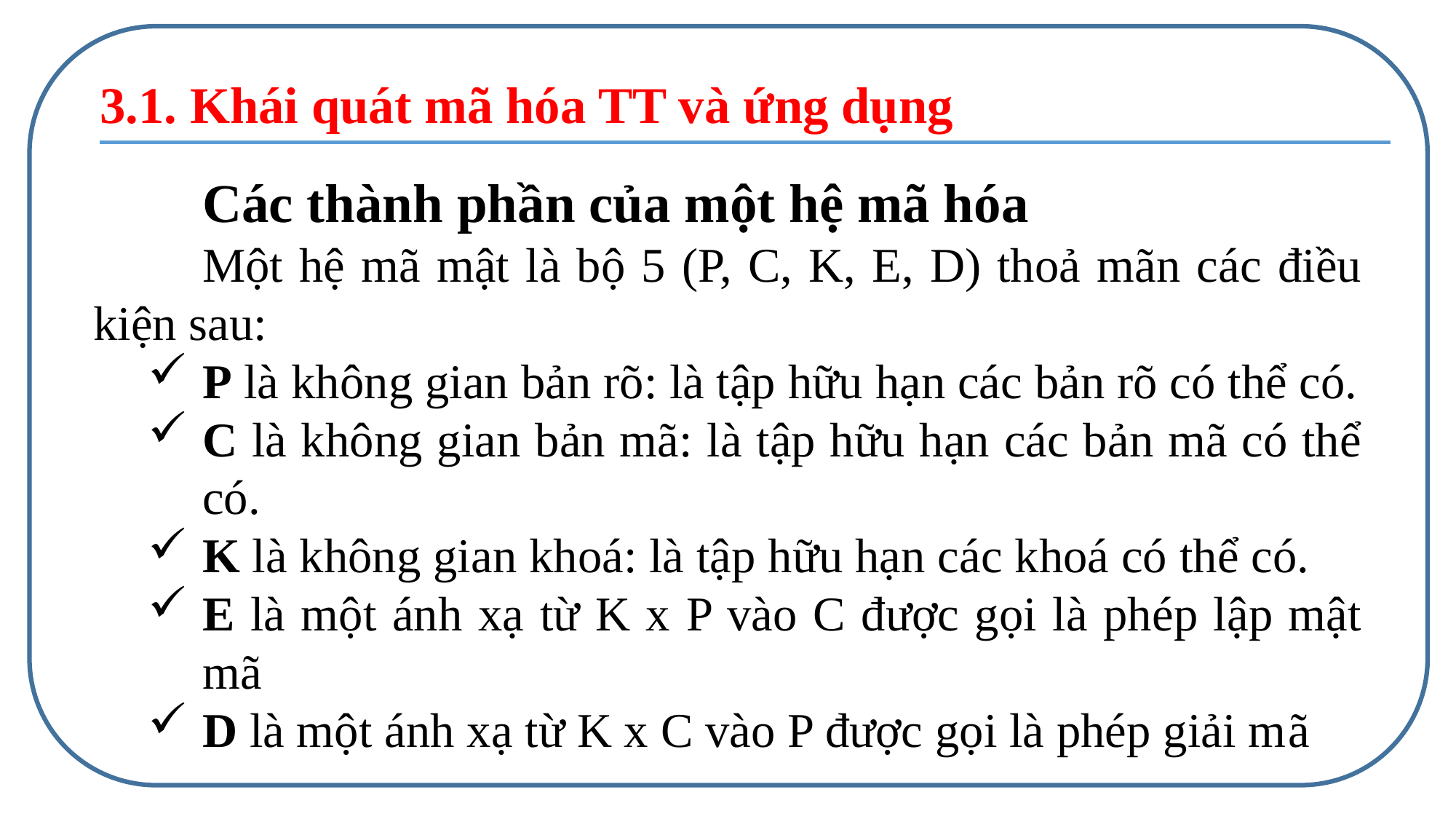

3.1. Khái quát mã hóa TT và ứng dụng
	Các thành phần của một hệ mã hóa
	Một hệ mã mật là bộ 5 (P, C, K, E, D) thoả mãn các điều kiện sau:
P là không gian bản rõ: là tập hữu hạn các bản rõ có thể có.
C là không gian bản mã: là tập hữu hạn các bản mã có thể có.
K là không gian khoá: là tập hữu hạn các khoá có thể có.
E là một ánh xạ từ K x P vào C được gọi là phép lập mật mã
D là một ánh xạ từ K x C vào P được gọi là phép giải mã